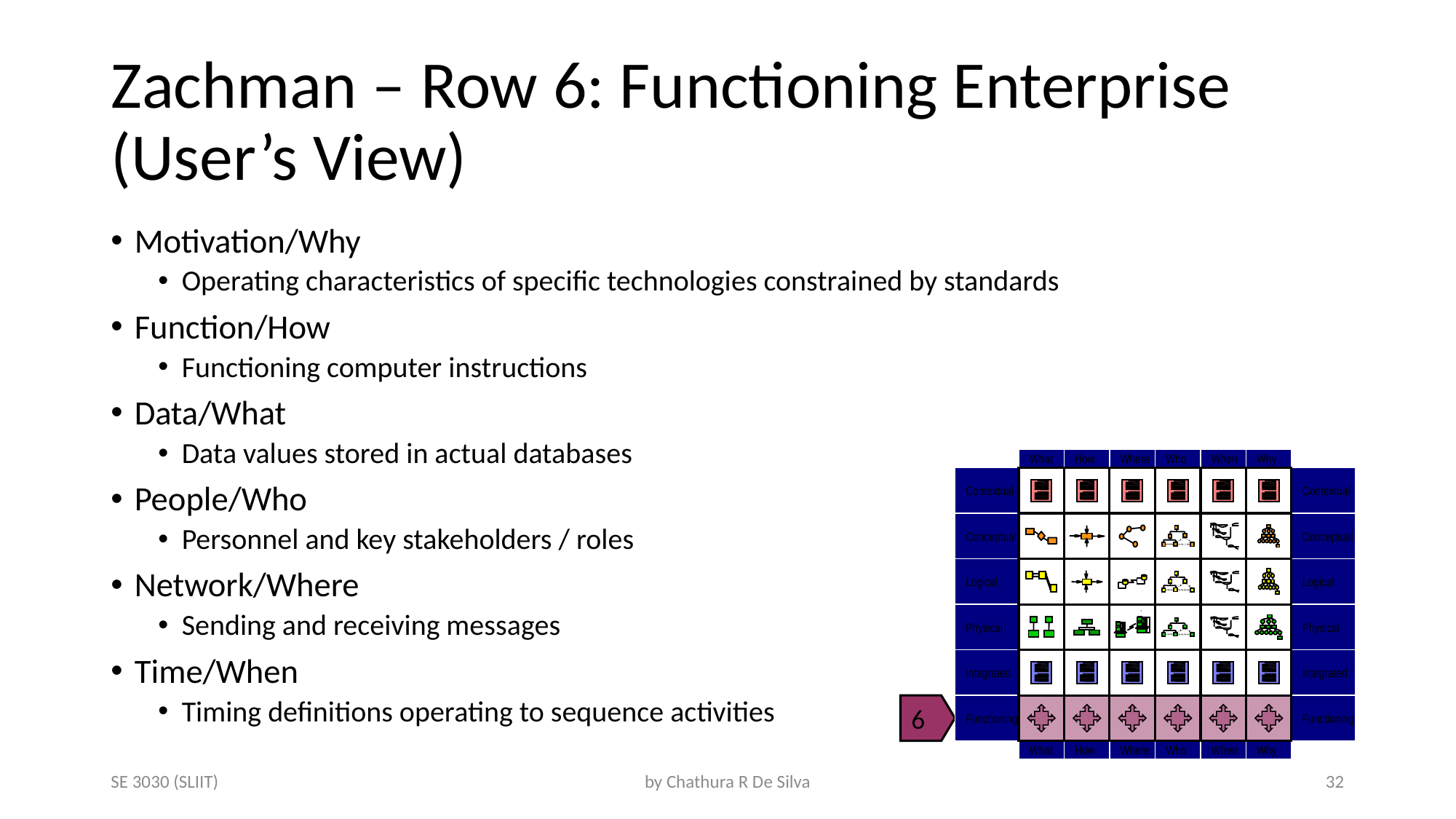

# Zachman – Row 6: Functioning Enterprise (User’s View)
Motivation/Why
Operating characteristics of specific technologies constrained by standards
Function/How
Functioning computer instructions
Data/What
Data values stored in actual databases
People/Who
Personnel and key stakeholders / roles
Network/Where
Sending and receiving messages
Time/When
Timing definitions operating to sequence activities

What
How
Where
Who
When
Why
Contextual

Contextual

Conceptual

Conceptual

Logical

Logical

Physical

Physical

Integrated

Integrated

Functioning

Functioning

What
How
Where
Who
When
Why
6

SE 3030 (SLIIT)
by Chathura R De Silva
32